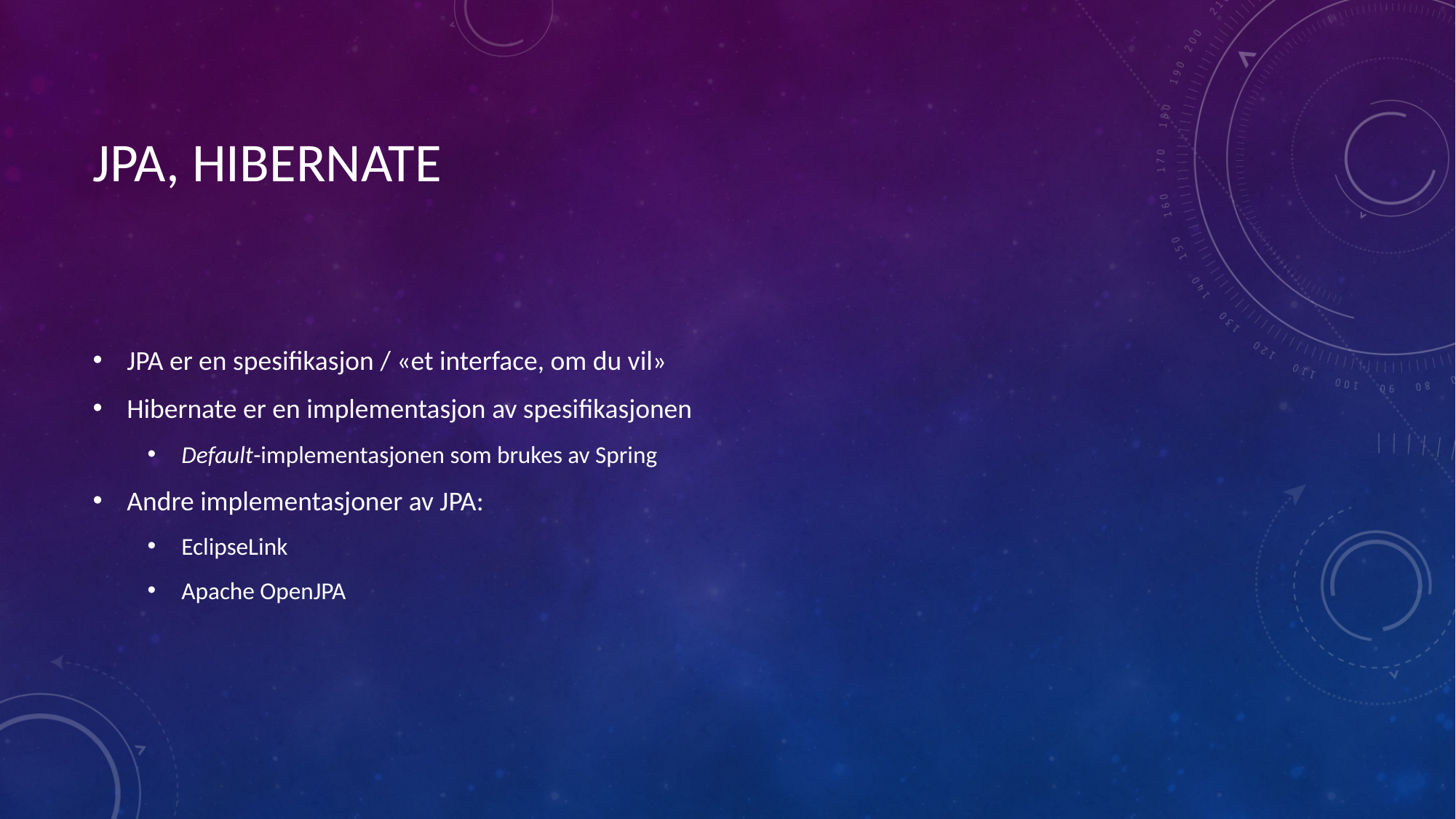

# JPA, Hibernate
JPA er en spesifikasjon / «et interface, om du vil»
Hibernate er en implementasjon av spesifikasjonen
Default-implementasjonen som brukes av Spring
Andre implementasjoner av JPA:
EclipseLink
Apache OpenJPA